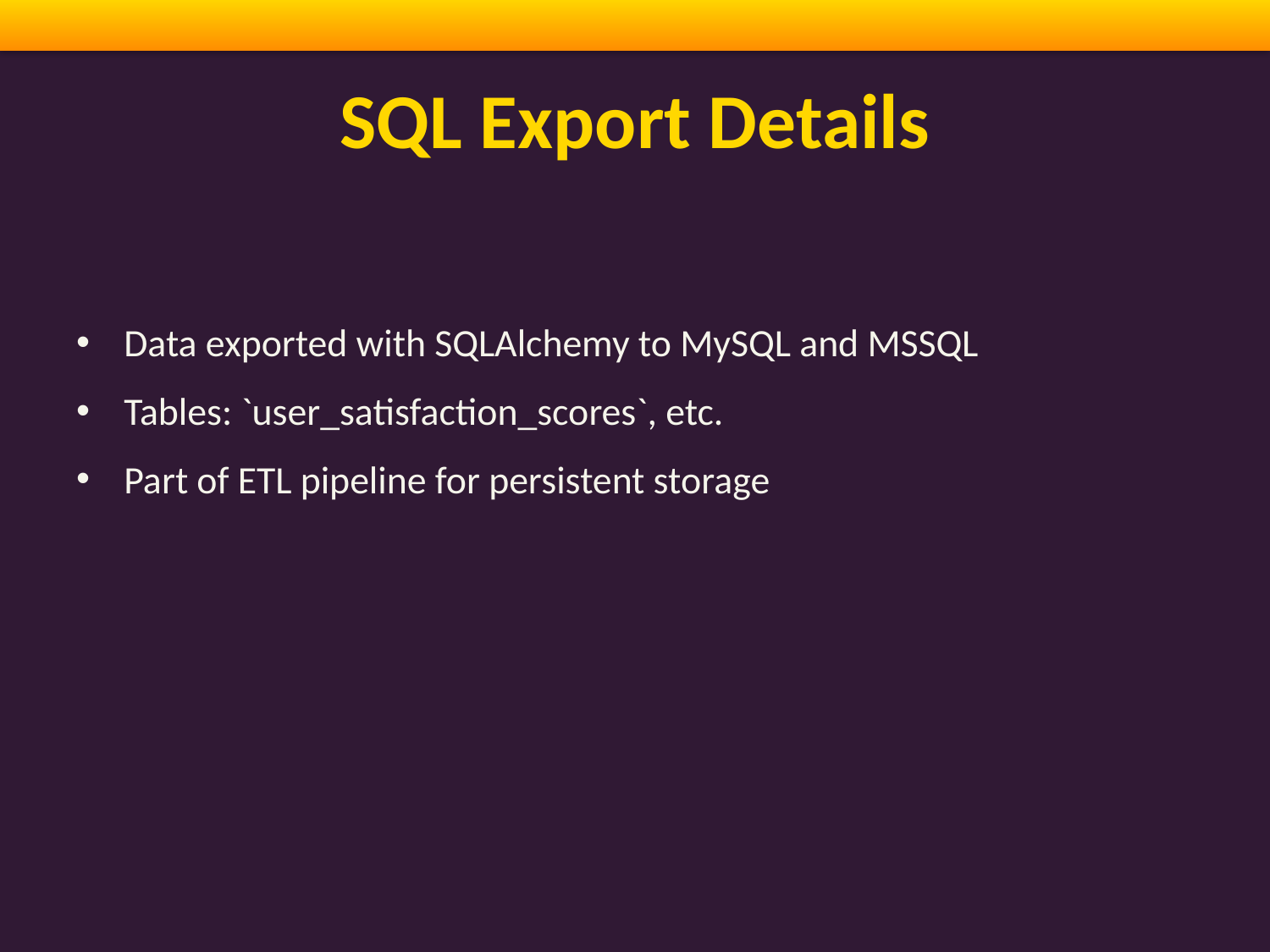

# SQL Export Details

Data exported with SQLAlchemy to MySQL and MSSQL
Tables: `user_satisfaction_scores`, etc.
Part of ETL pipeline for persistent storage